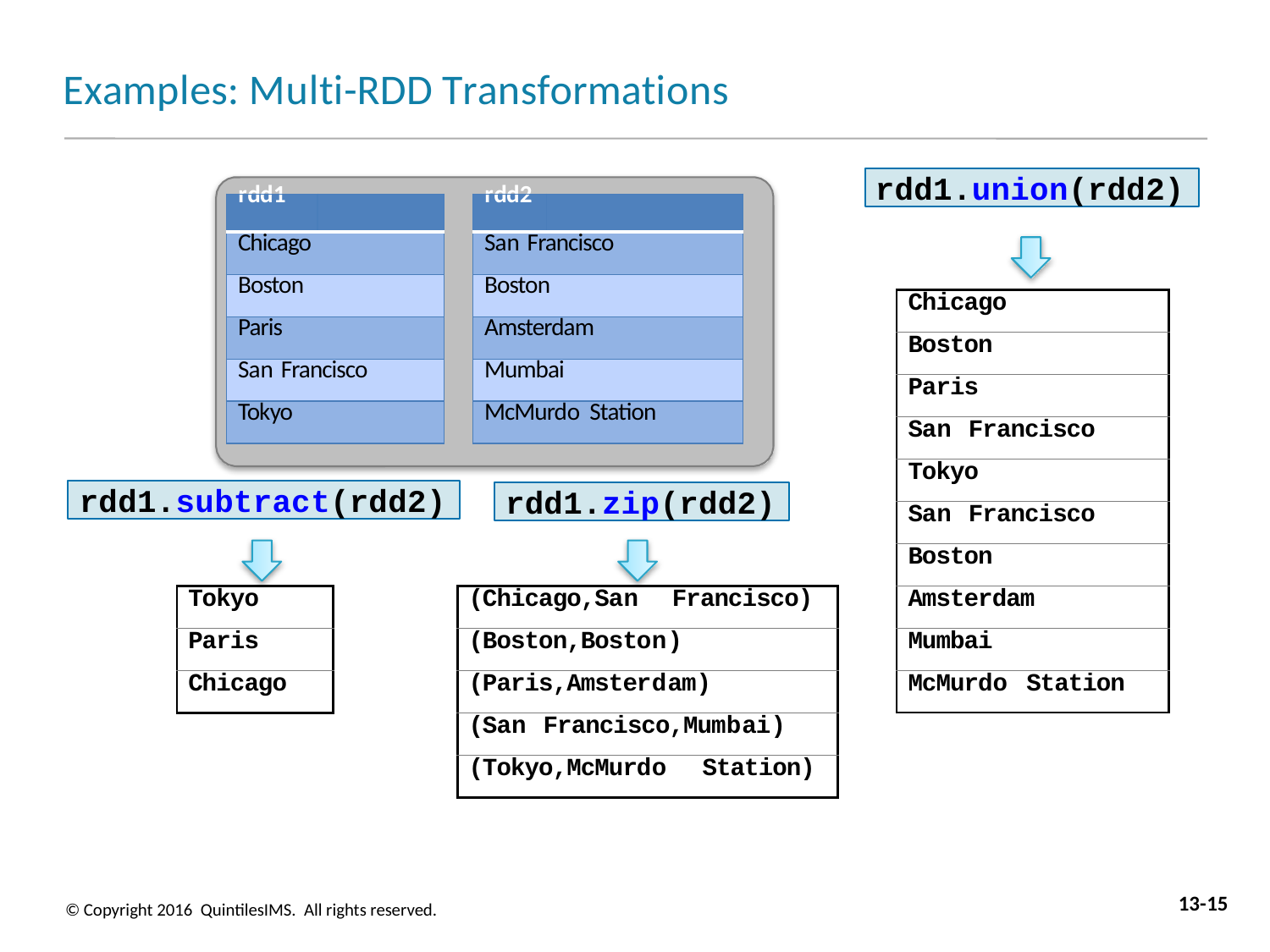

# Examples: Multi-RDD Transformations
rdd1.union(rdd2)

| rdd1 |  |
| --- | --- |
| Chicago |  |
| Boston |  |
| Paris |  |
| San Francisco |  |
| Tokyo |  |
| rdd2 |  |
| --- | --- |
| San Francisco |  |
| Boston |  |
| Amsterdam |  |
| Mumbai |  |
| McMurdo Station |  |

| Chicago |
| --- |
| Boston |
| Paris |
| San Francisco |
| Tokyo |
| San Francisco |
| Boston |
| Amsterdam |
| Mumbai |
| McMurdo Station |
rdd1.subtract(rdd2)
rdd1.zip(rdd2)

| Tokyo |
| --- |
| Paris |
| Chicago |
| (Chicago,San Francisco) |
| --- |
| (Boston,Boston) |
| (Paris,Amsterdam) |
| (San Francisco,Mumbai) |
| (Tokyo,McMurdo Station) |
13-15
© Copyright 2016  QuintilesIMS.  All rights reserved.